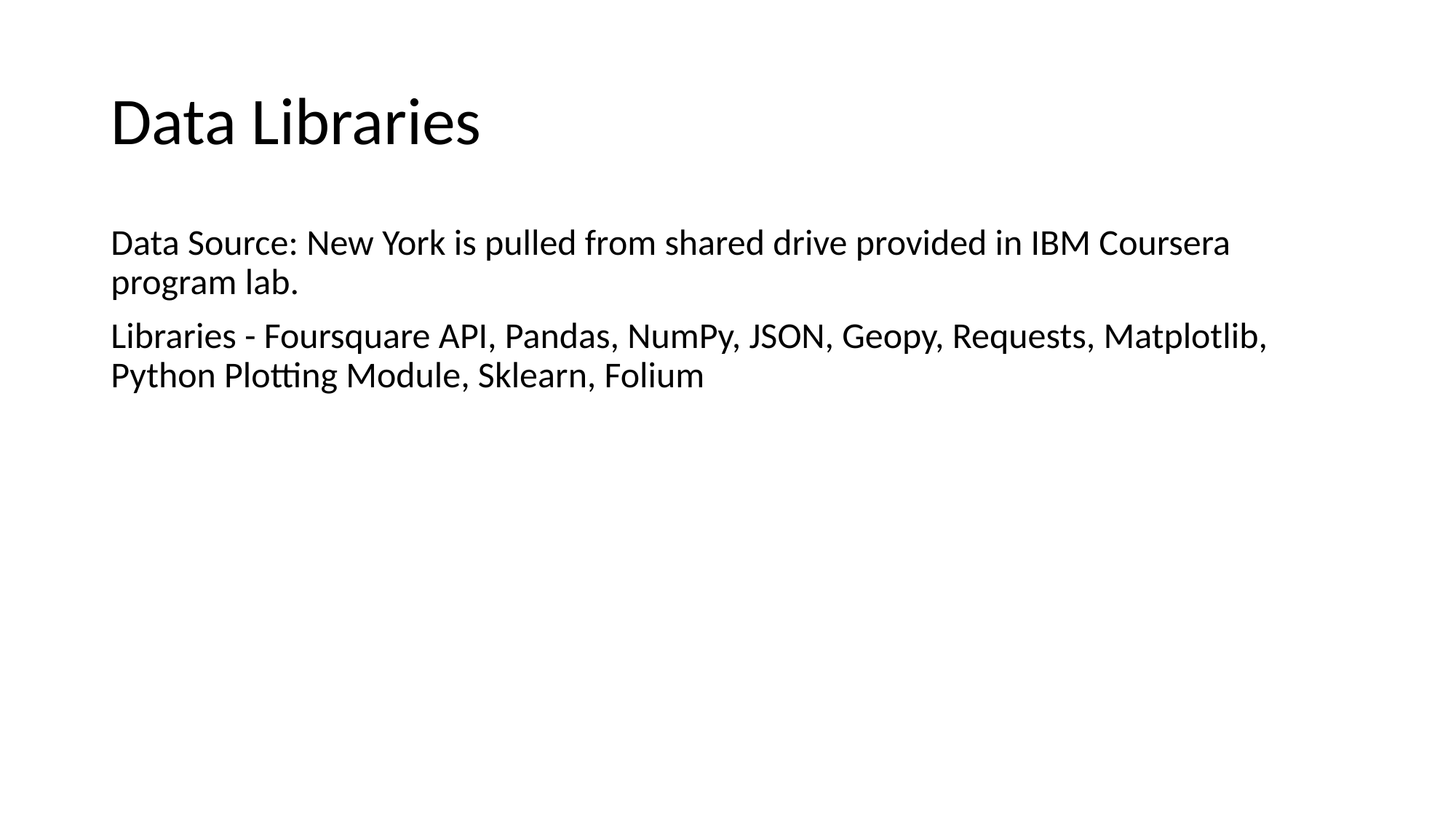

# Data Libraries
Data Source: New York is pulled from shared drive provided in IBM Coursera program lab.
Libraries - Foursquare API, Pandas, NumPy, JSON, Geopy, Requests, Matplotlib, Python Plotting Module, Sklearn, Folium